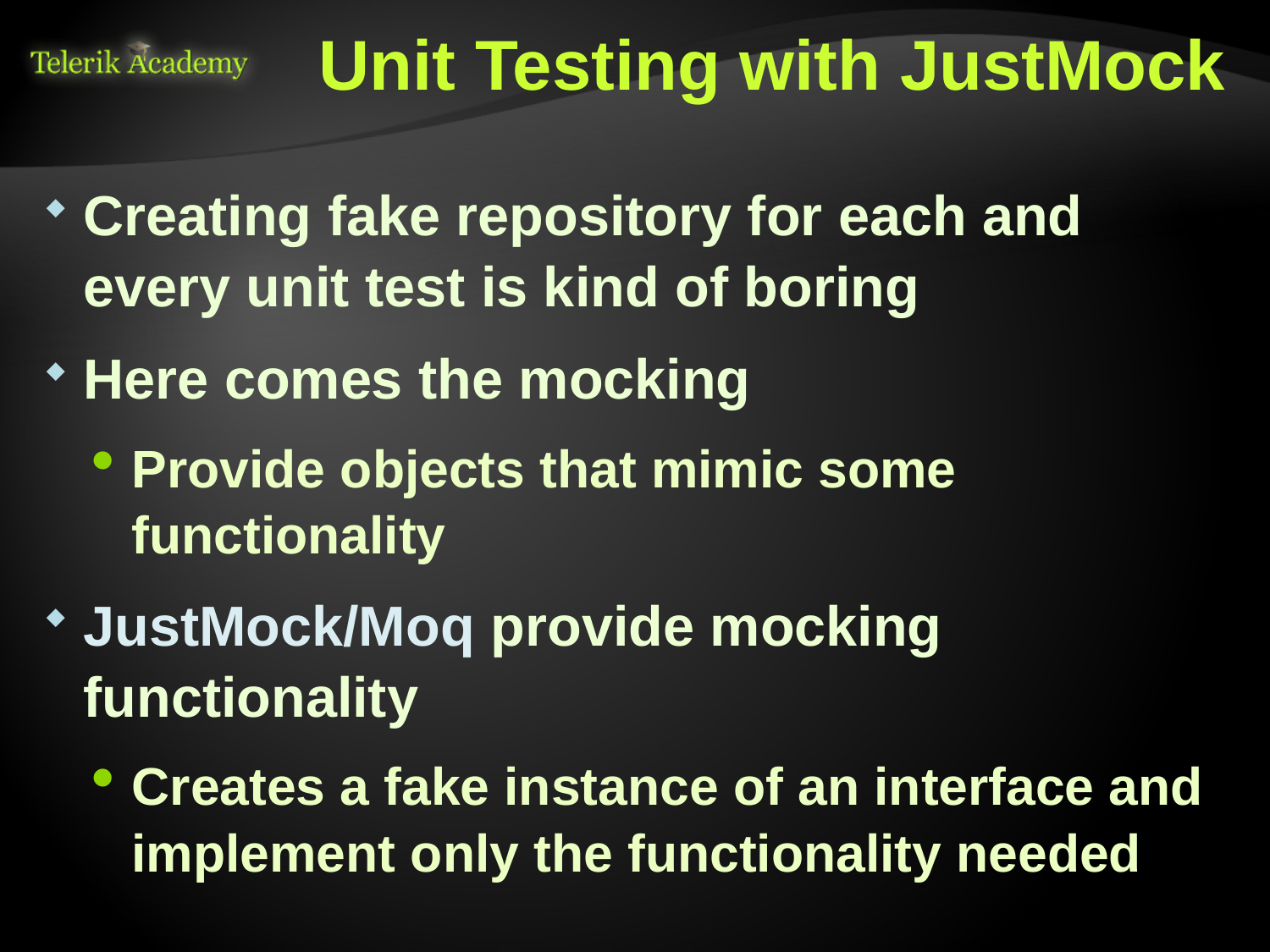

# Unit Testing with JustMock
Creating fake repository for each and every unit test is kind of boring
Here comes the mocking
Provide objects that mimic some functionality
JustMock/Moq provide mocking functionality
Creates a fake instance of an interface and implement only the functionality needed